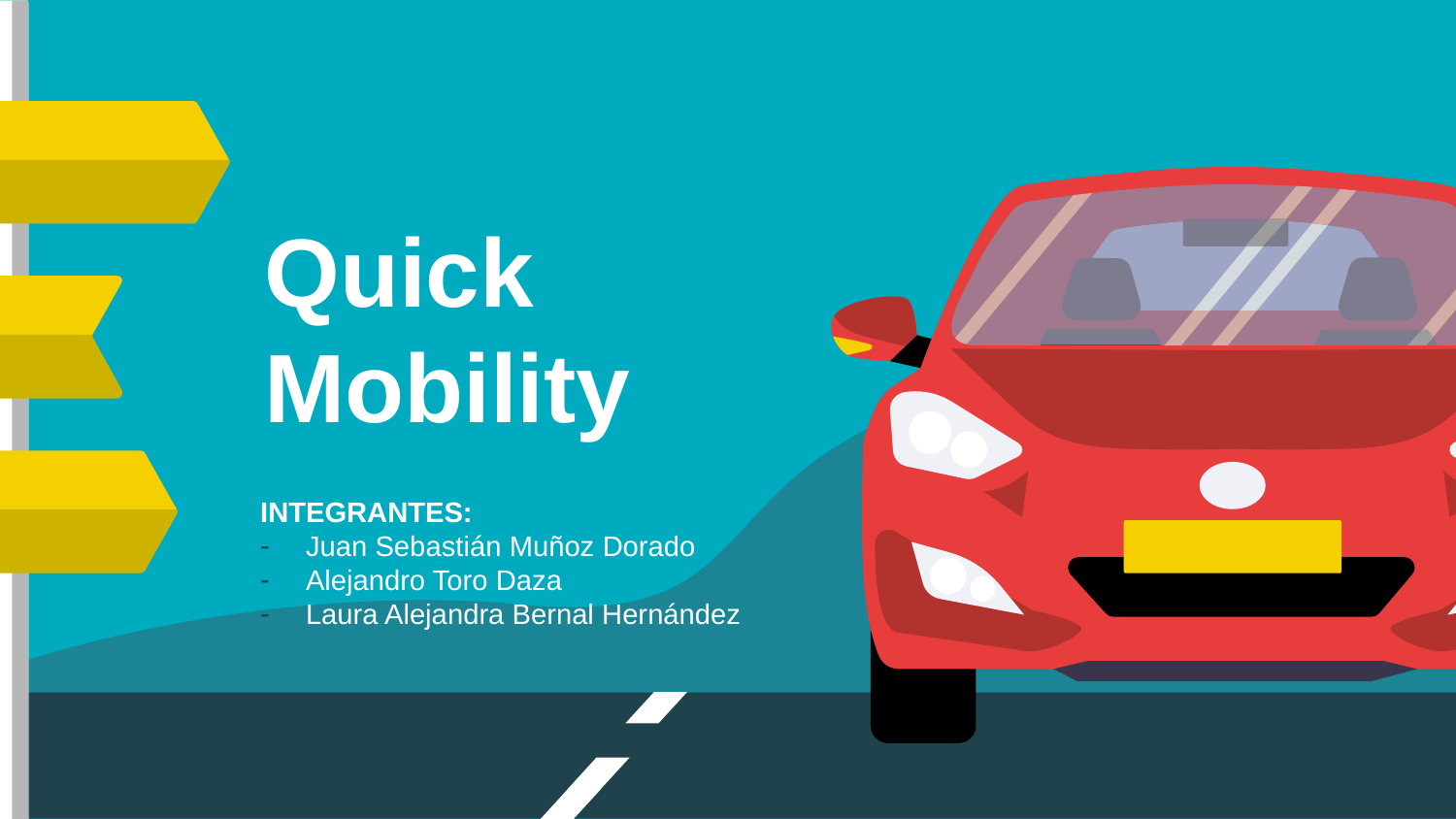

# Quick Mobility

INTEGRANTES:
Juan Sebastián Muñoz Dorado
Alejandro Toro Daza
Laura Alejandra Bernal Hernández